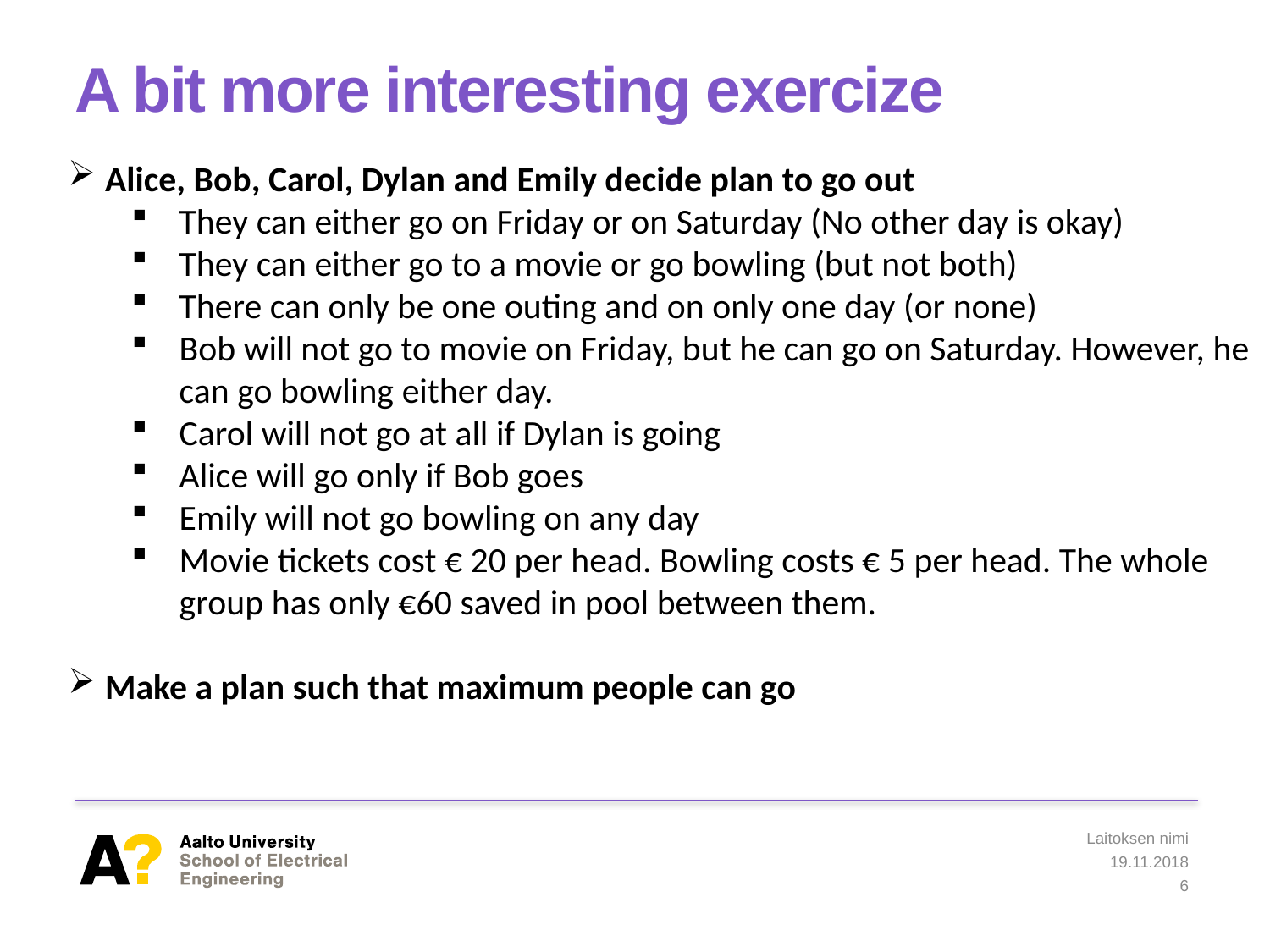

# A bit more interesting exercize
Alice, Bob, Carol, Dylan and Emily decide plan to go out
They can either go on Friday or on Saturday (No other day is okay)
They can either go to a movie or go bowling (but not both)
There can only be one outing and on only one day (or none)
Bob will not go to movie on Friday, but he can go on Saturday. However, he can go bowling either day.
Carol will not go at all if Dylan is going
Alice will go only if Bob goes
Emily will not go bowling on any day
Movie tickets cost € 20 per head. Bowling costs € 5 per head. The whole group has only €60 saved in pool between them.

Make a plan such that maximum people can go

Laitoksen nimi
19.11.2018
6